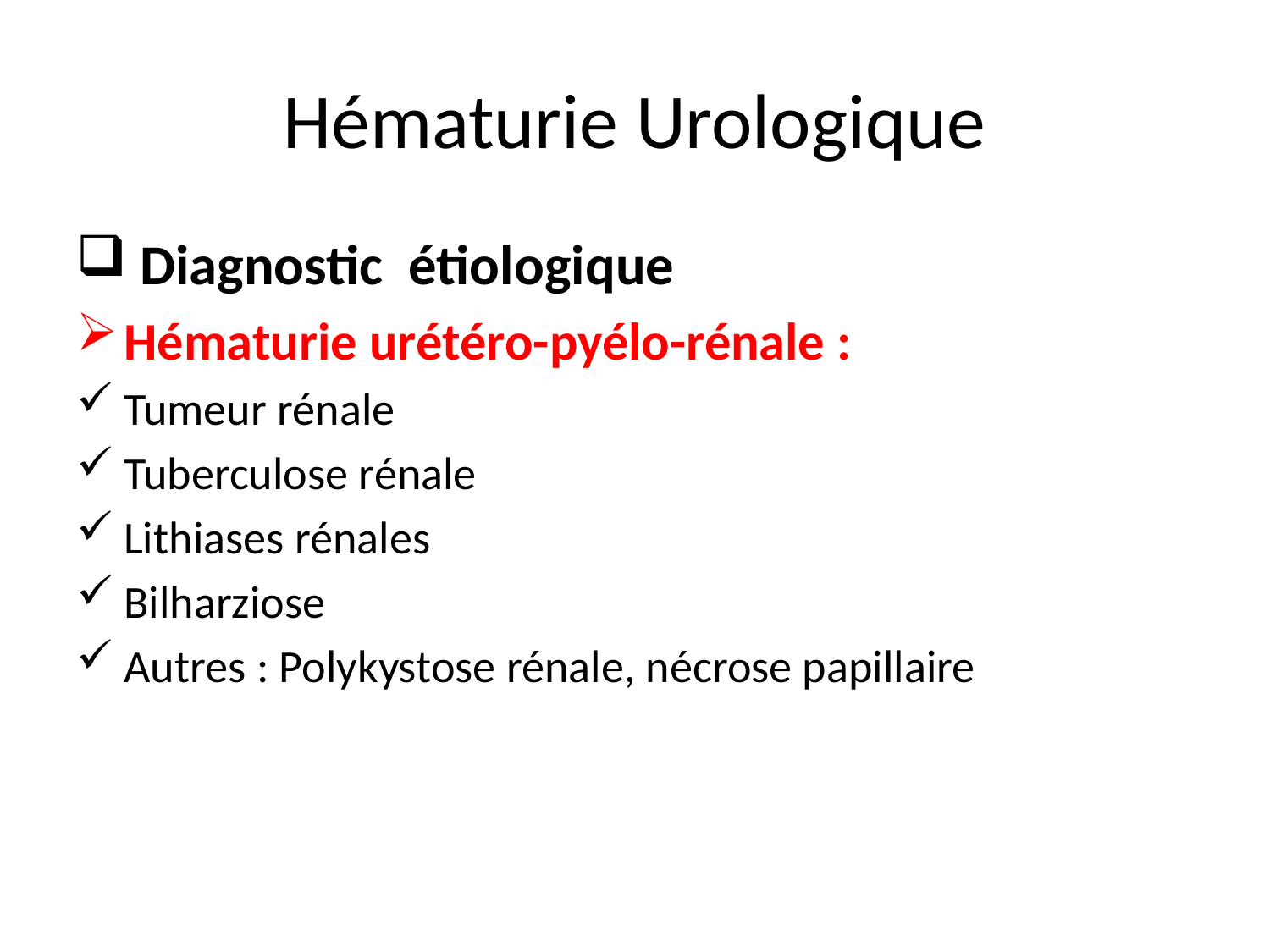

# Hématurie Urologique
 Diagnostic  étiologique
Hématurie urétéro-pyélo-rénale :
Tumeur rénale
Tuberculose rénale
Lithiases rénales
Bilharziose
Autres : Polykystose rénale, nécrose papillaire